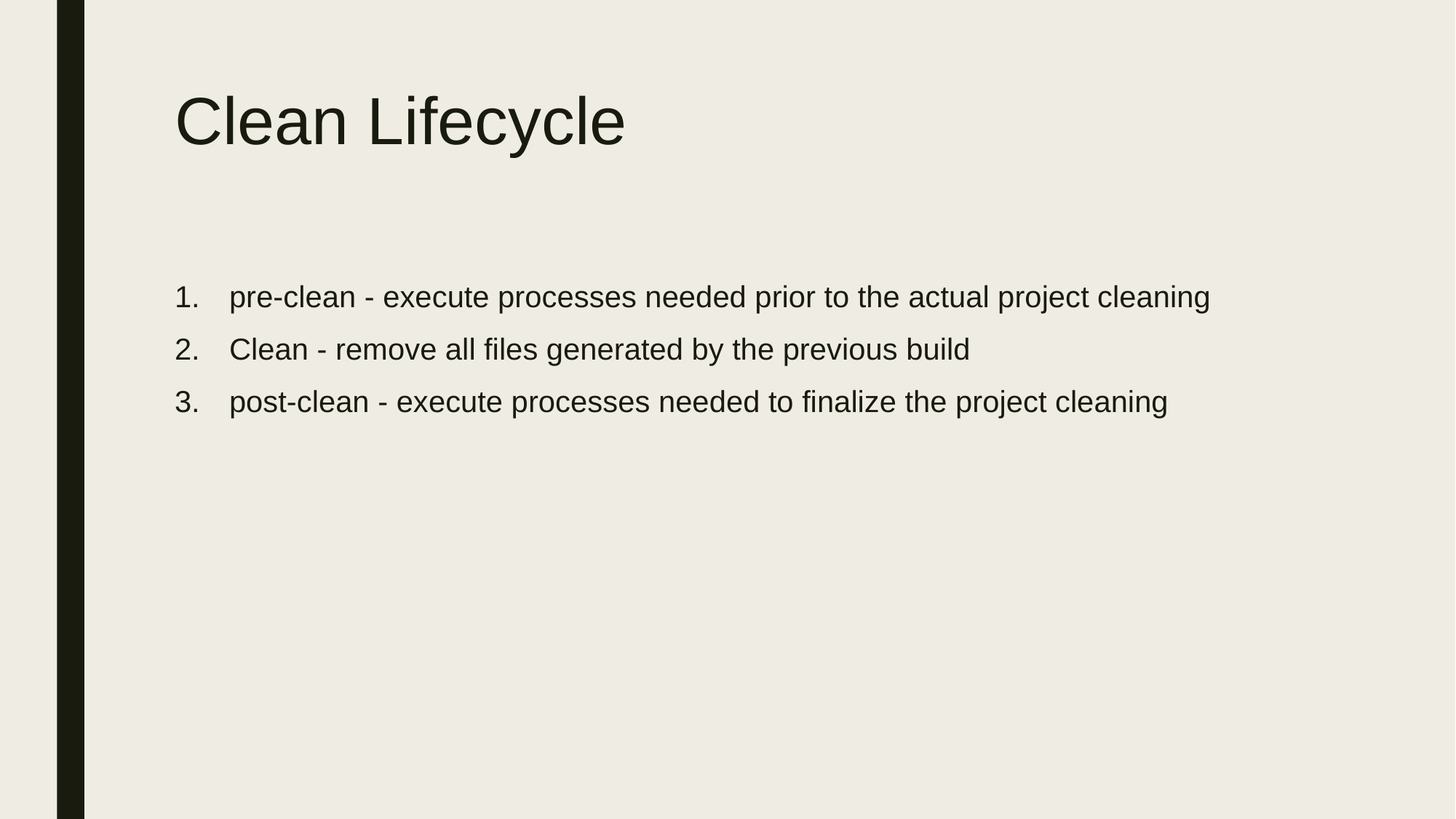

# Clean Lifecycle
pre-clean - execute processes needed prior to the actual project cleaning
Clean - remove all files generated by the previous build
post-clean - execute processes needed to finalize the project cleaning